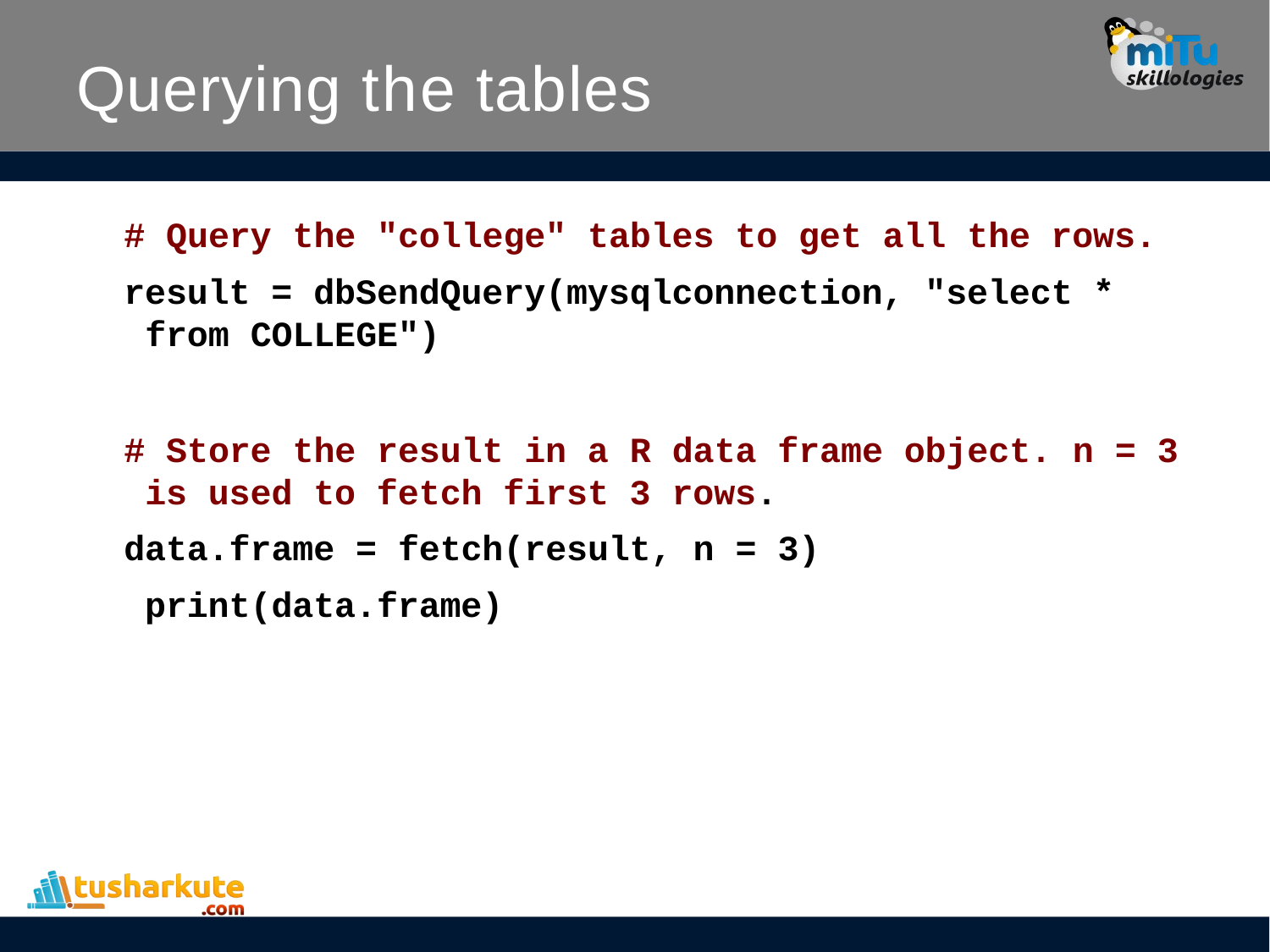

# Querying the tables

# Query the "college" tables to get all the rows.
result = dbSendQuery(mysqlconnection, "select *  from COLLEGE")

# Store the result in a R data frame object. n = 3  is used to fetch first 3 rows.
data.frame = fetch(result, n = 3)  print(data.frame)